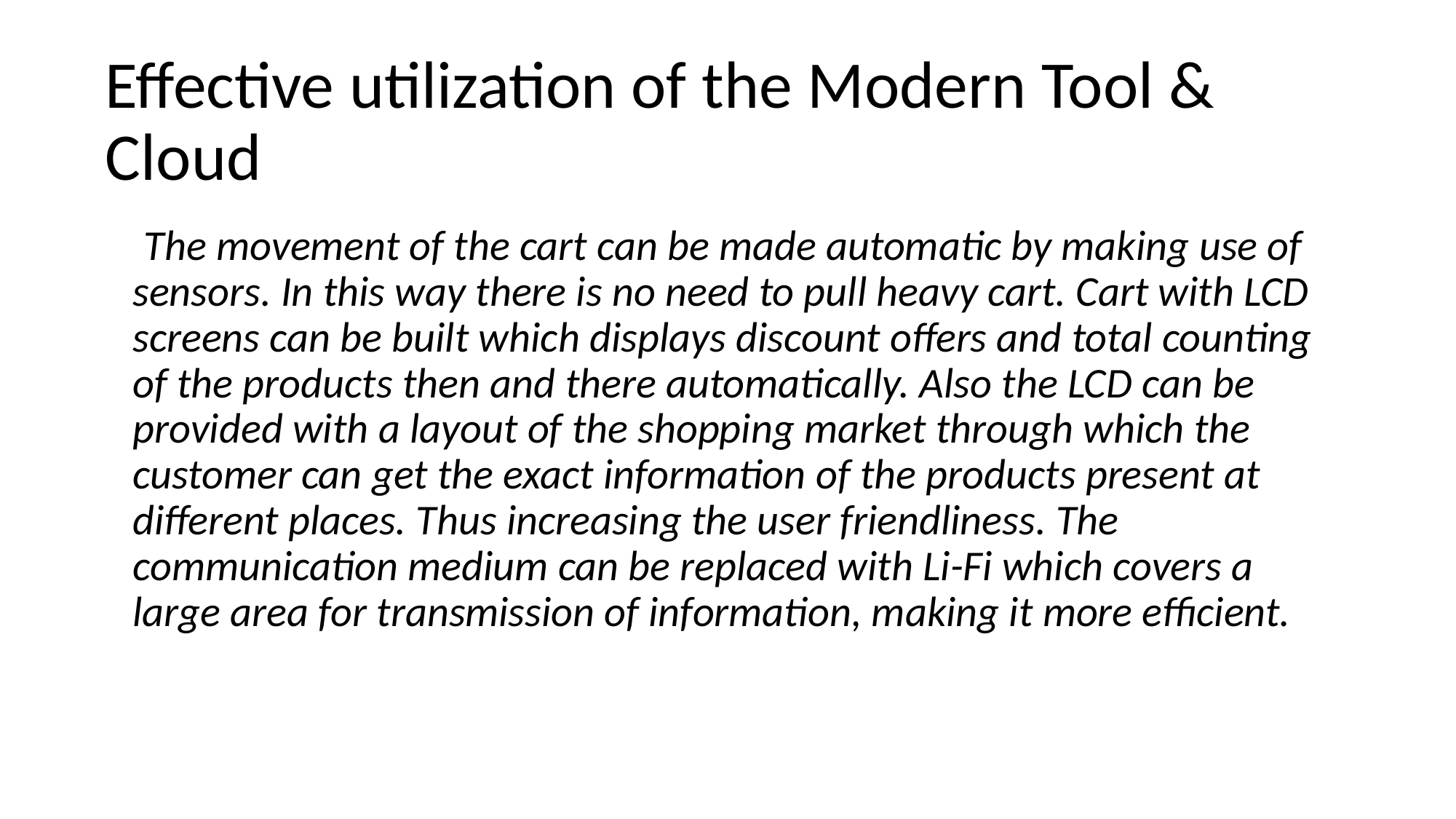

# Effective utilization of the Modern Tool & Cloud
    The movement of the cart can be made automatic by making use of sensors. In this way there is no need to pull heavy cart. Cart with LCD screens can be built which displays discount offers and total counting of the products then and there automatically. Also the LCD can be provided with a layout of the shopping market through which the customer can get the exact information of the products present at different places. Thus increasing the user friendliness. The communication medium can be replaced with Li-Fi which covers a large area for transmission of information, making it more efficient.